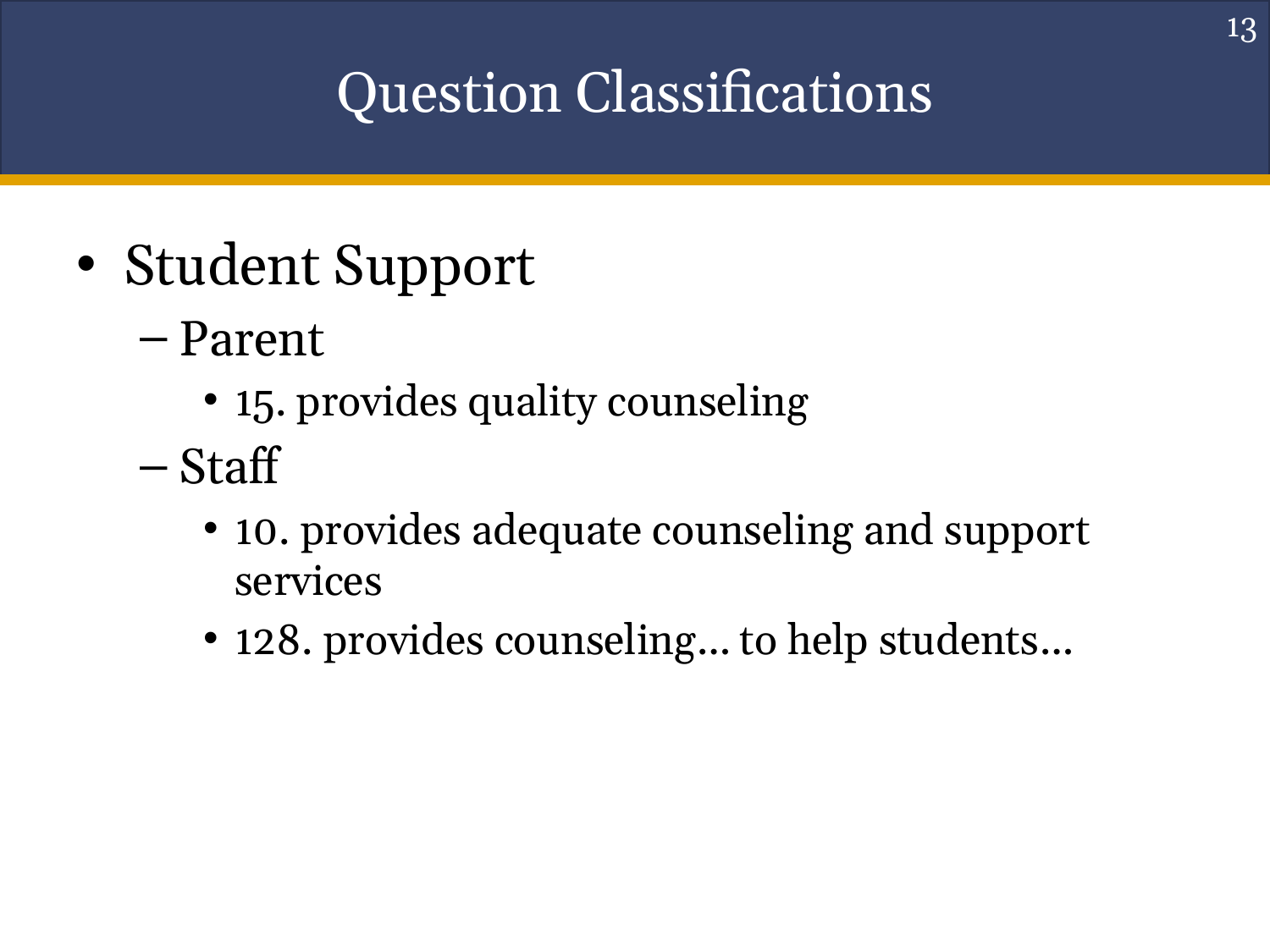

13
# Question Classifications
Student Support
Parent
15. provides quality counseling
Staff
10. provides adequate counseling and support services
128. provides counseling… to help students…